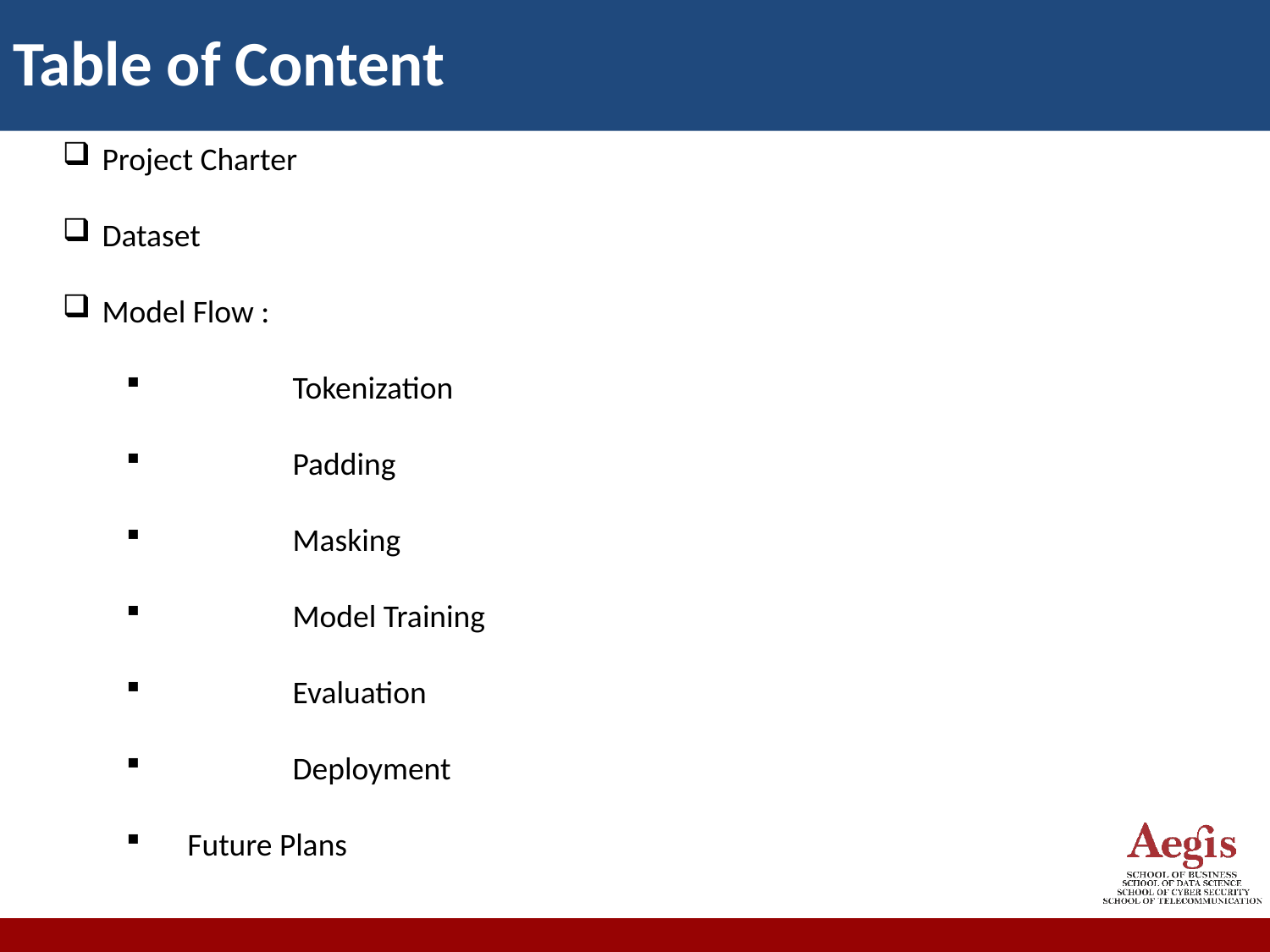

Table of Content
Project Charter

Dataset

Model Flow :

	Tokenization

	Padding

	Masking

	Model Training

	Evaluation

	Deployment

   Future Plans